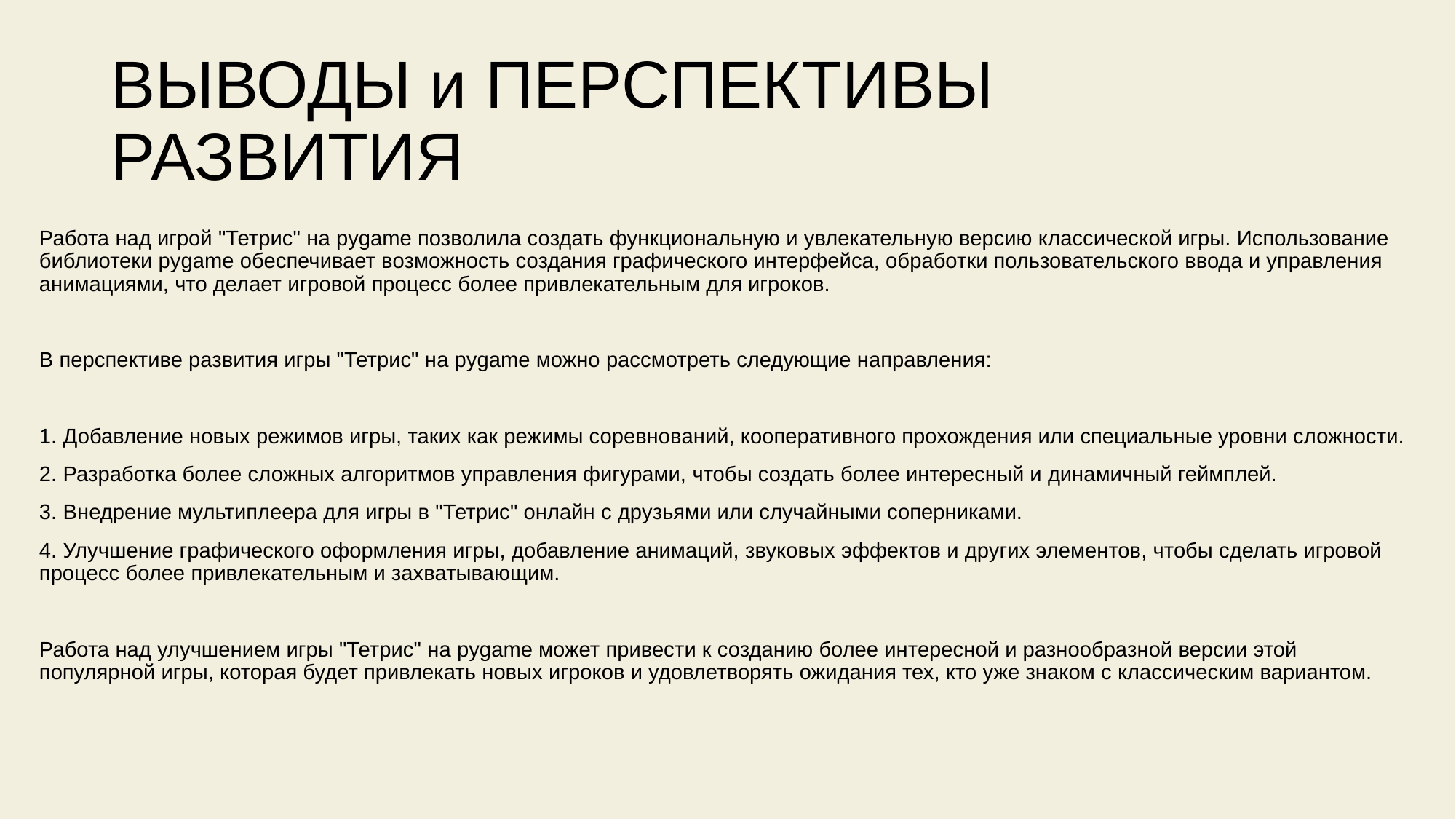

# ВЫВОДЫ и ПЕРСПЕКТИВЫ РАЗВИТИЯ
Работа над игрой "Тетрис" на pygame позволила создать функциональную и увлекательную версию классической игры. Использование библиотеки pygame обеспечивает возможность создания графического интерфейса, обработки пользовательского ввода и управления анимациями, что делает игровой процесс более привлекательным для игроков.

В перспективе развития игры "Тетрис" на pygame можно рассмотреть следующие направления:

1. Добавление новых режимов игры, таких как режимы соревнований, кооперативного прохождения или специальные уровни сложности.
2. Разработка более сложных алгоритмов управления фигурами, чтобы создать более интересный и динамичный геймплей.
3. Внедрение мультиплеера для игры в "Тетрис" онлайн с друзьями или случайными соперниками.
4. Улучшение графического оформления игры, добавление анимаций, звуковых эффектов и других элементов, чтобы сделать игровой процесс более привлекательным и захватывающим.

Работа над улучшением игры "Тетрис" на pygame может привести к созданию более интересной и разнообразной версии этой популярной игры, которая будет привлекать новых игроков и удовлетворять ожидания тех, кто уже знаком с классическим вариантом.